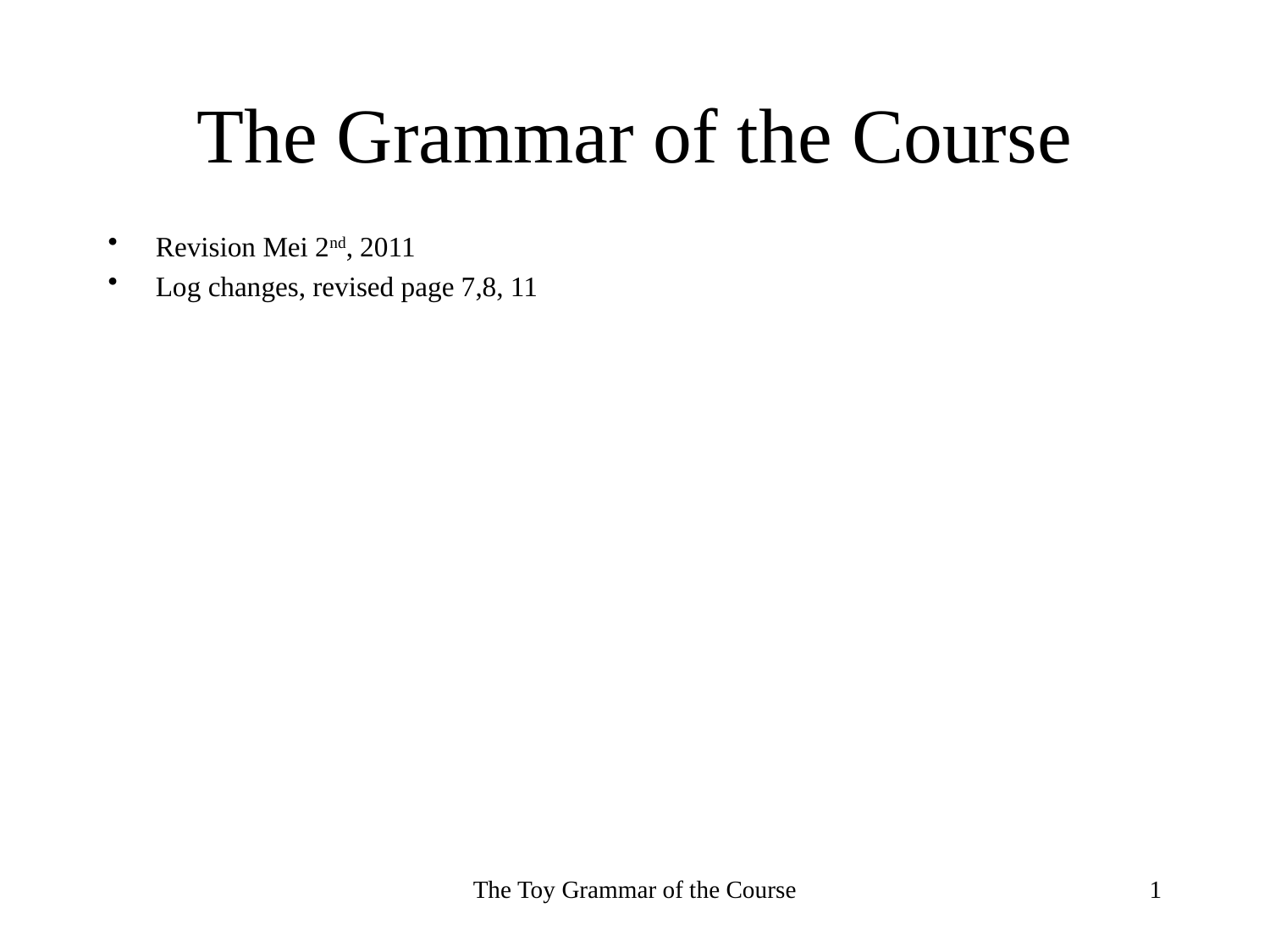

# The Grammar of the Course
Revision Mei 2nd, 2011
Log changes, revised page 7,8, 11
The Toy Grammar of the Course
1